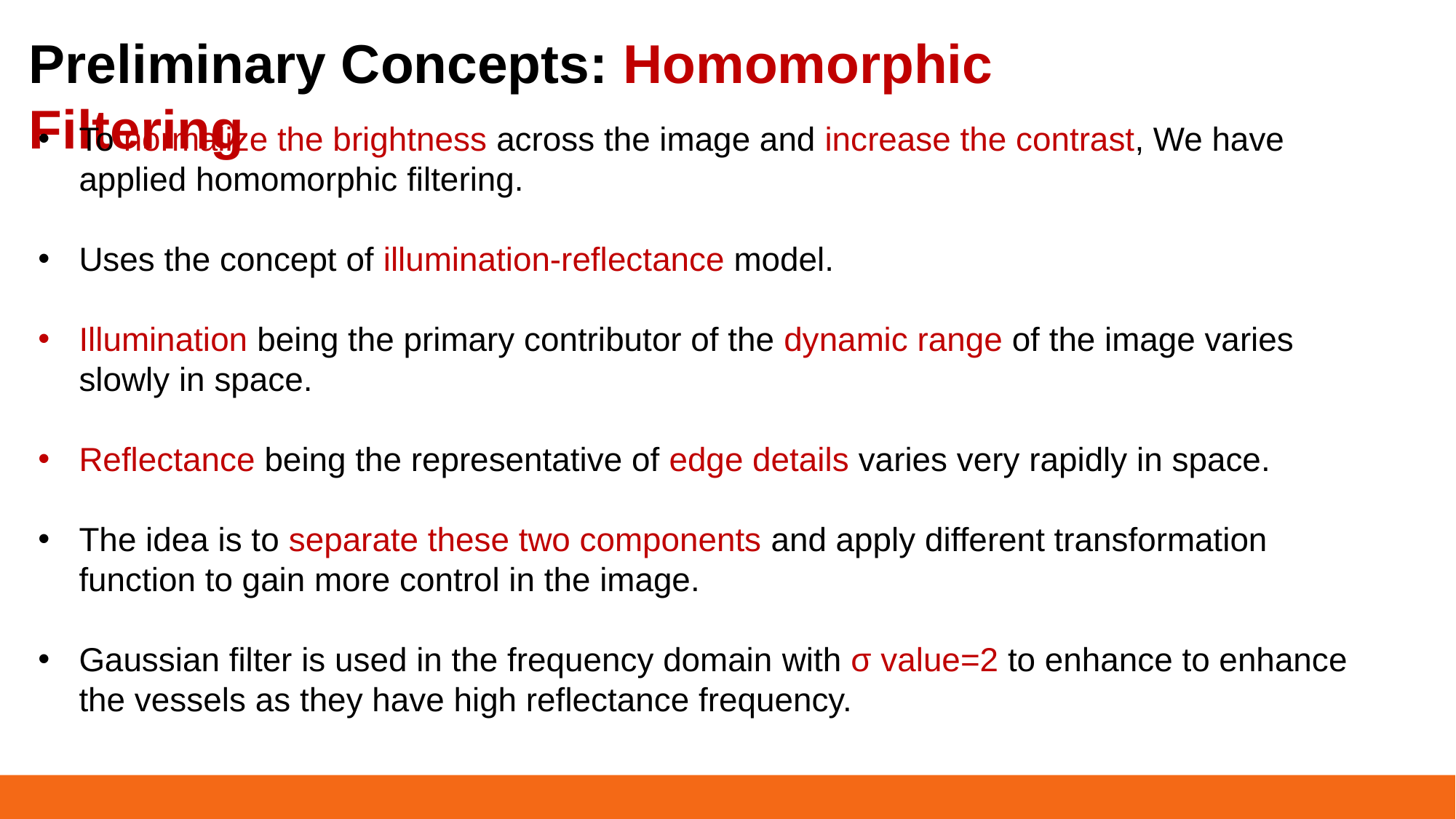

Preliminary Concepts: Homomorphic Filtering

To normalize the brightness across the image and increase the contrast, We have applied homomorphic filtering.

Uses the concept of illumination-reflectance model.

Illumination being the primary contributor of the dynamic range of the image varies slowly in space.

Reflectance being the representative of edge details varies very rapidly in space.

The idea is to separate these two components and apply different transformation function to gain more control in the image.

Gaussian filter is used in the frequency domain with σ value=2 to enhance to enhance the vessels as they have high reflectance frequency.